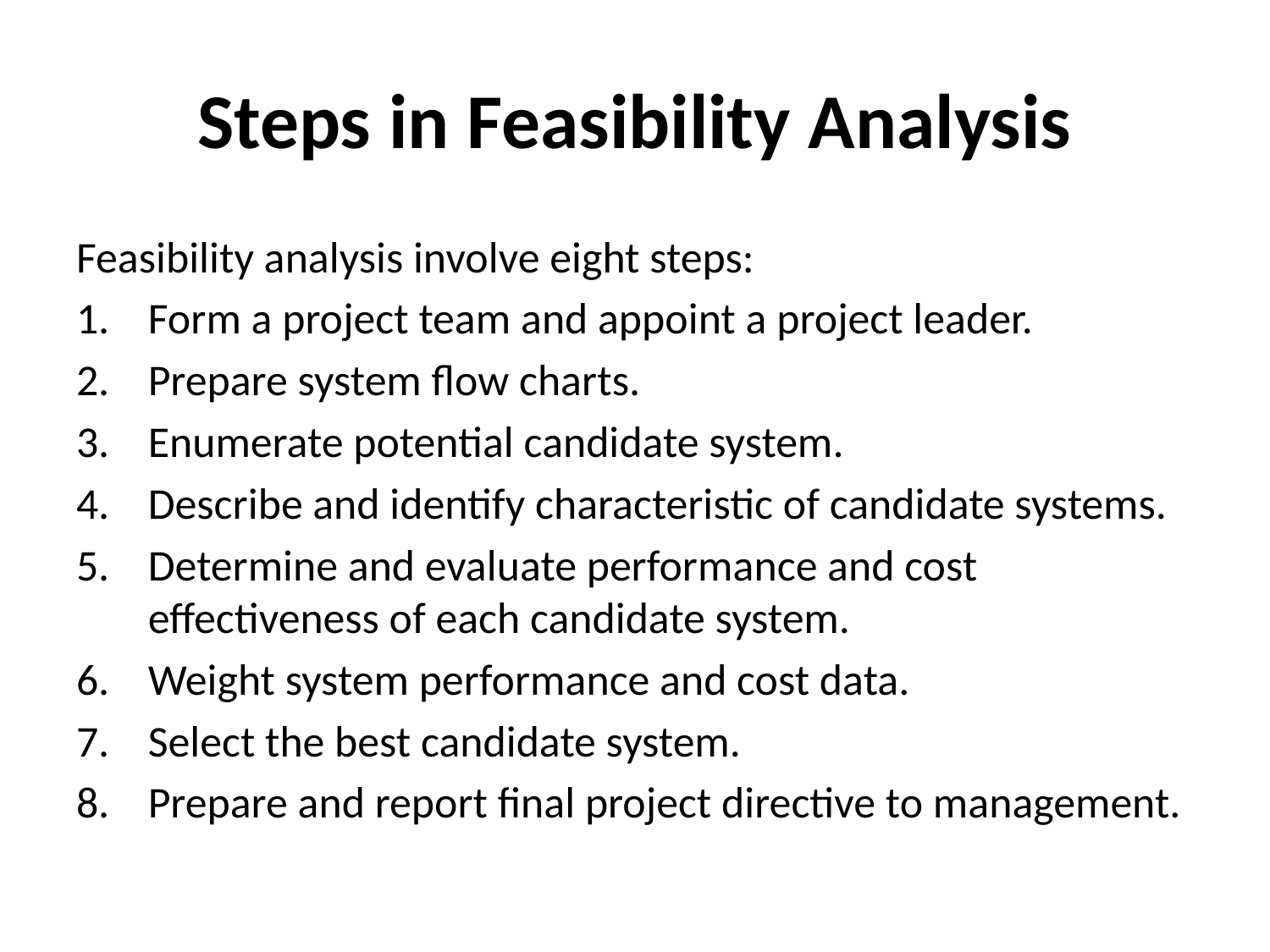

# Steps in Feasibility Analysis
Feasibility analysis involve eight steps:
Form a project team and appoint a project leader.
Prepare system flow charts.
Enumerate potential candidate system.
Describe and identify characteristic of candidate systems.
Determine and evaluate performance and cost effectiveness of each candidate system.
Weight system performance and cost data.
Select the best candidate system.
Prepare and report final project directive to management.